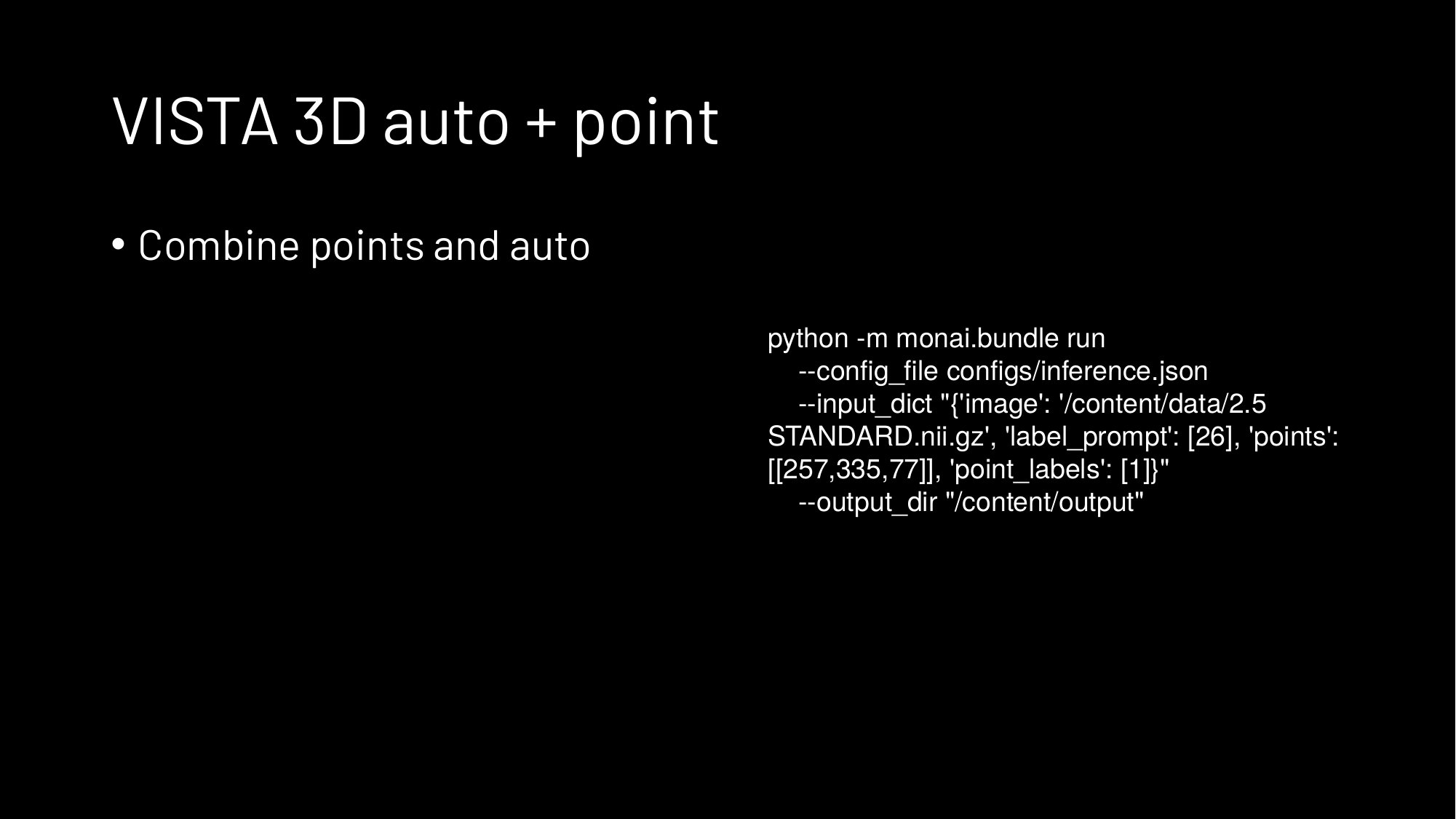

# VISTA 3D auto + point
Combine points and auto
python -m monai.bundle run
    --config_file configs/inference.json
    --input_dict "{'image': '/content/data/2.5 STANDARD.nii.gz', 'label_prompt': [26], 'points': [[257,335,77]], 'point_labels': [1]}"
    --output_dir "/content/output"